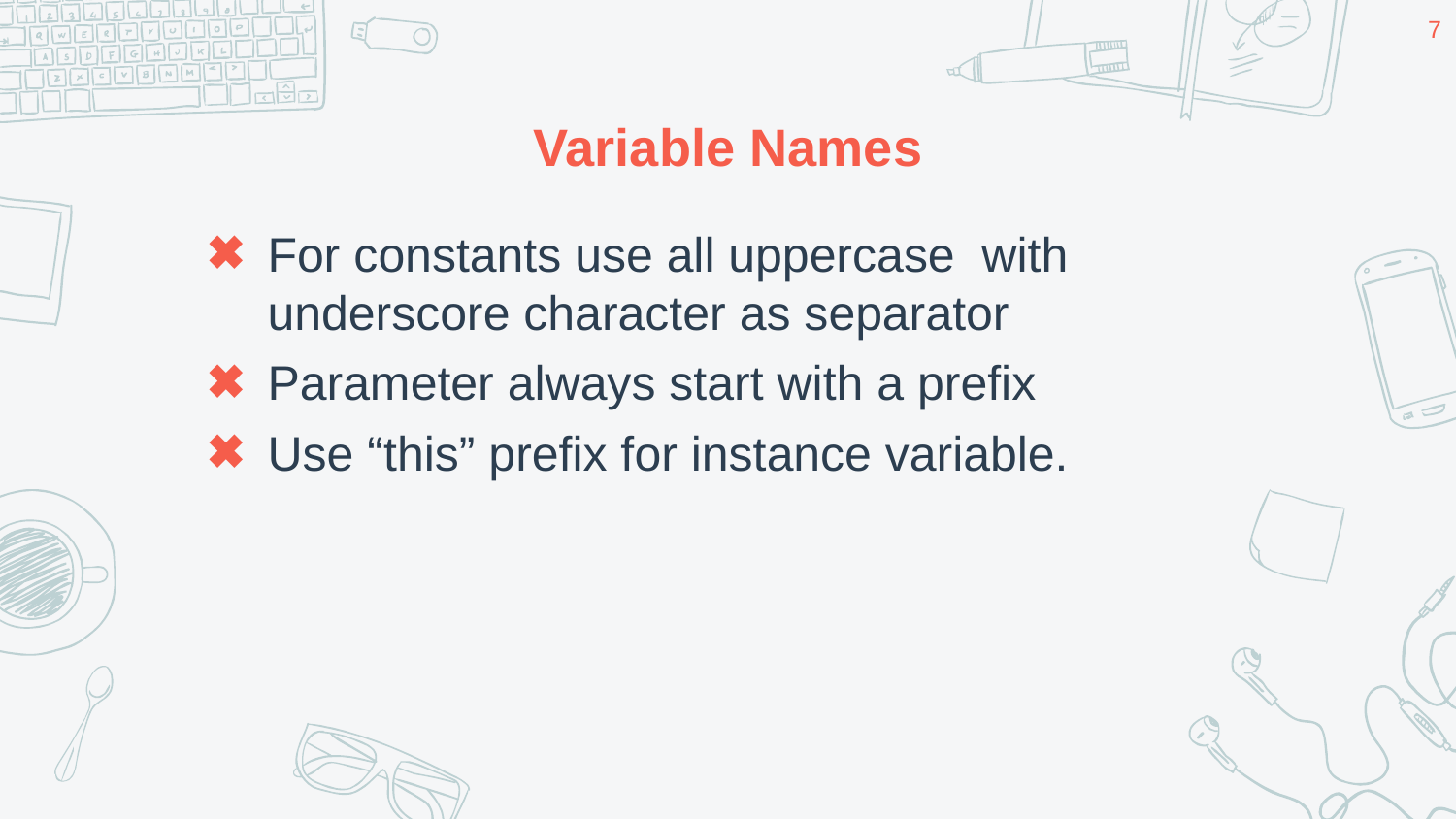

7
# Variable Names
For constants use all uppercase  with underscore character as separator
Parameter always start with a prefix
Use “this” prefix for instance variable.